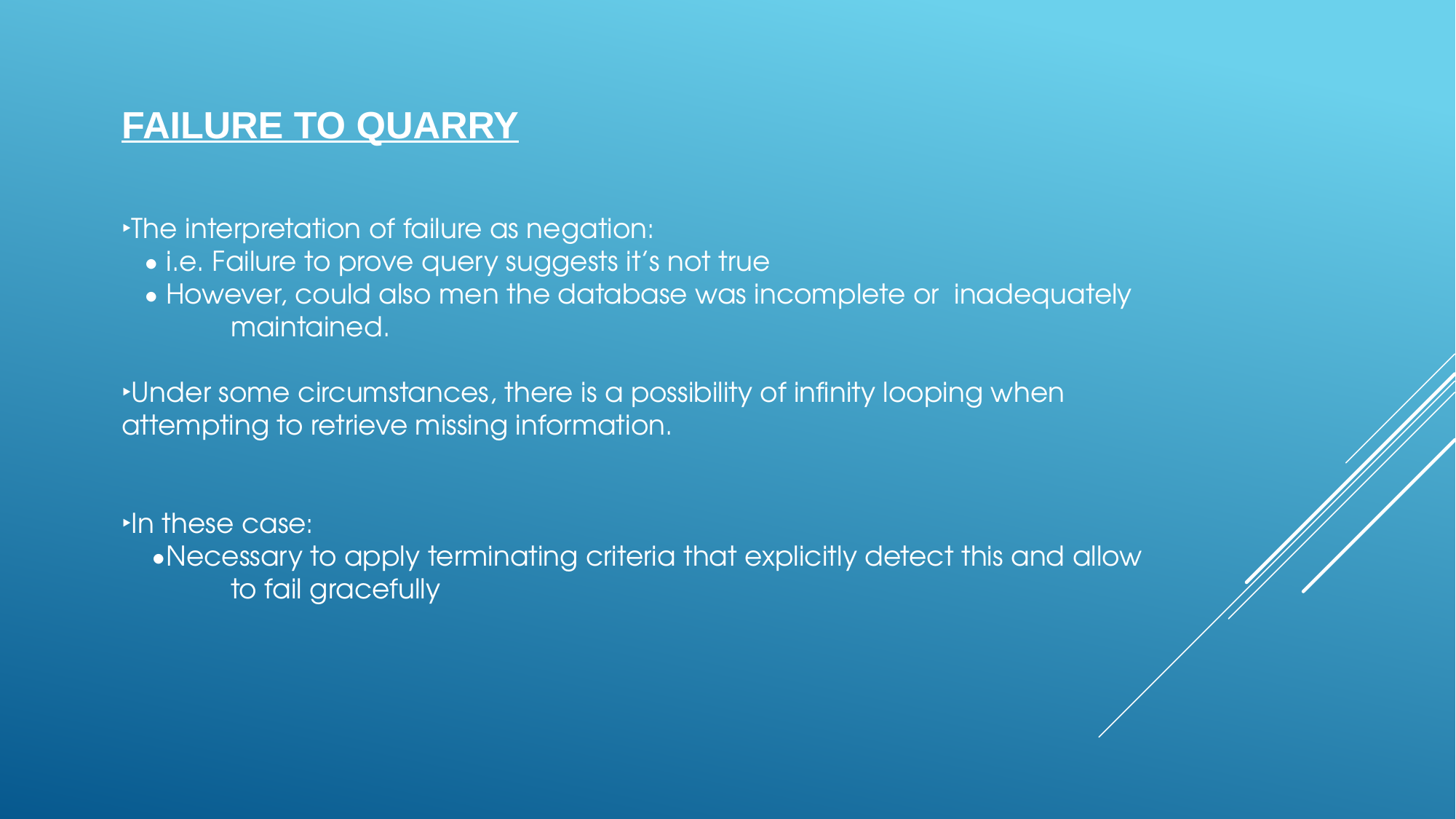

FAILURE TO QUARRY
‣The interpretation of failure as negation:
   • i.e. Failure to prove query suggests it’s not true
   • However, could also men the database was incomplete or  inadequately 	maintained.

‣Under some circumstances, there is a possibility of infinity looping when attempting to retrieve missing information.

‣In these case:
    •Necessary to apply terminating criteria that explicitly detect this and allow       	to fail gracefully